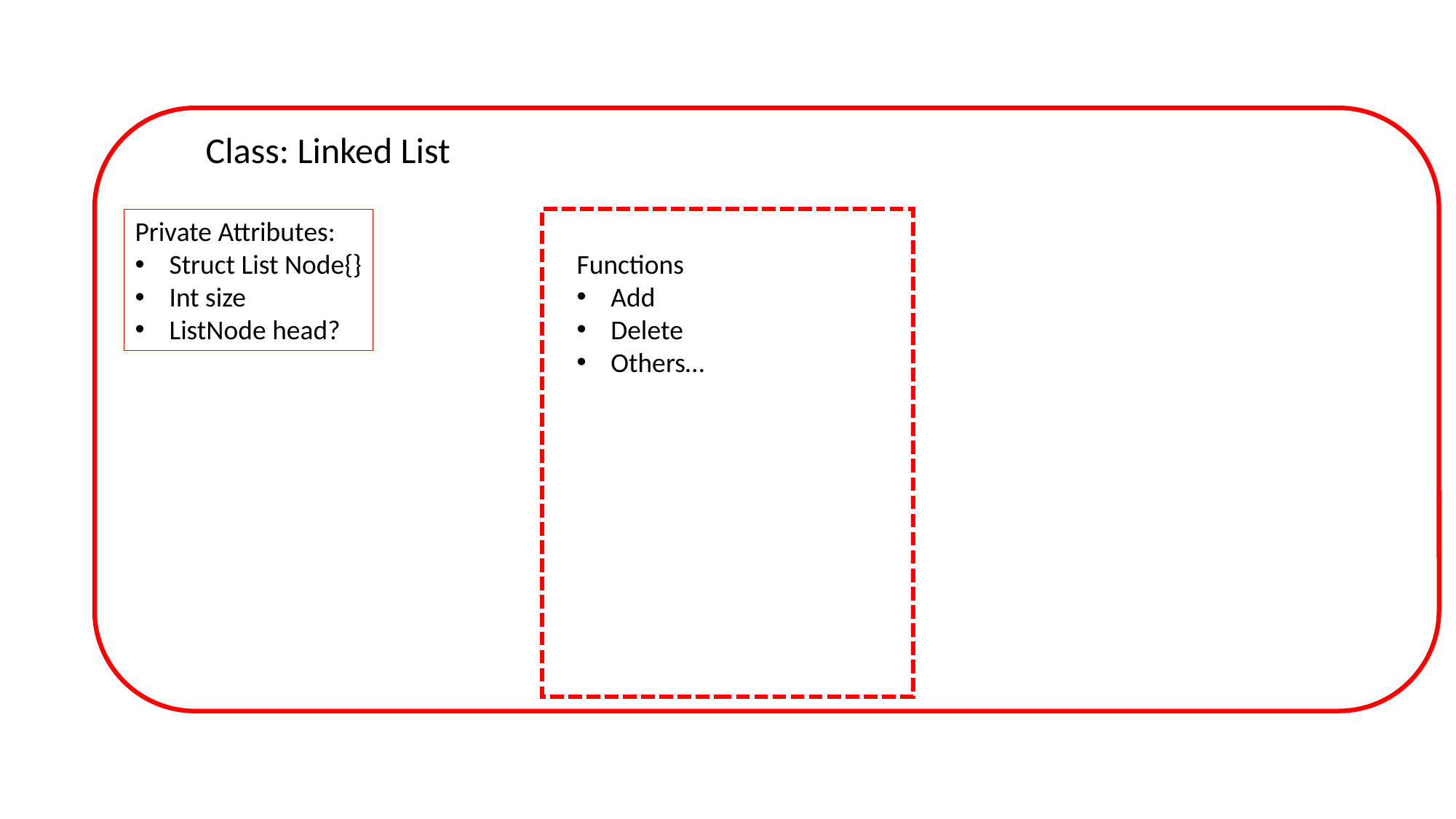

Class: Linked List
Private Attributes:
Struct List Node{}
Int size
ListNode head?

Functions
Add
Delete
Others…